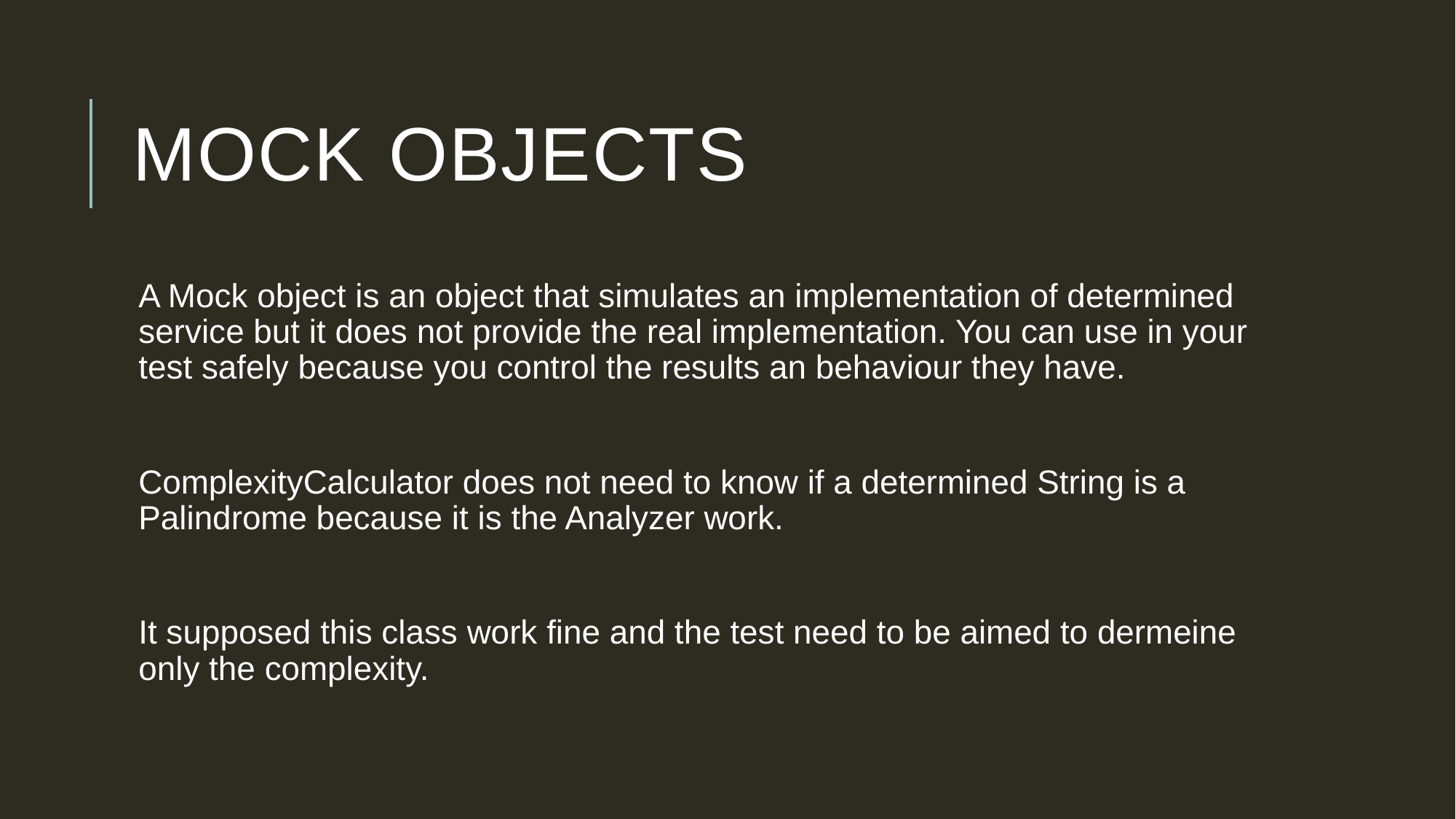

# MOCK OBJECTS
A Mock object is an object that simulates an implementation of determined service but it does not provide the real implementation. You can use in your test safely because you control the results an behaviour they have.

ComplexityCalculator does not need to know if a determined String is a Palindrome because it is the Analyzer work.

It supposed this class work fine and the test need to be aimed to dermeine only the complexity.